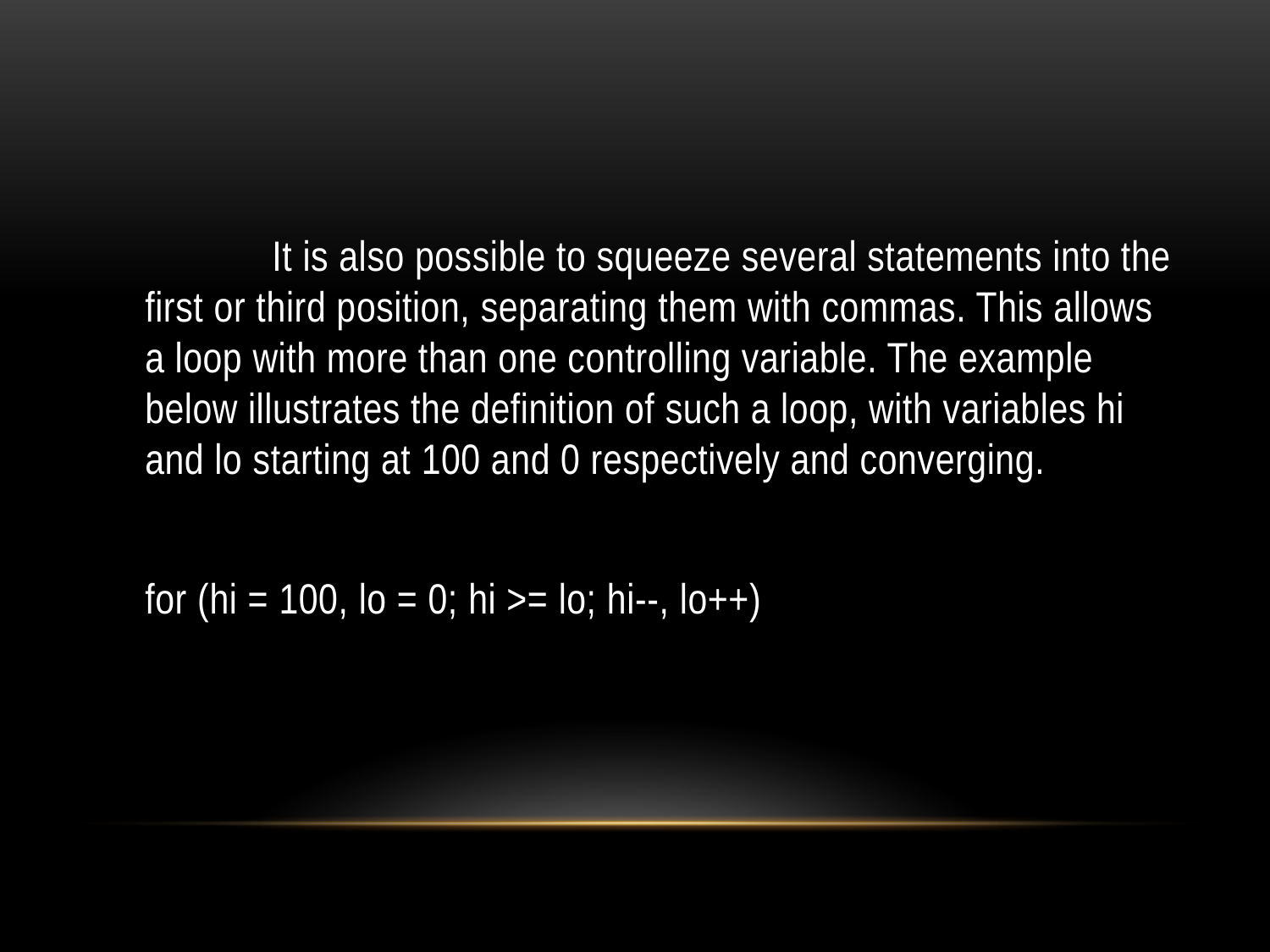

It is also possible to squeeze several statements into the first or third position, separating them with commas. This allows a loop with more than one controlling variable. The example below illustrates the definition of such a loop, with variables hi and lo starting at 100 and 0 respectively and converging.

	for (hi = 100, lo = 0; hi >= lo; hi--, lo++)